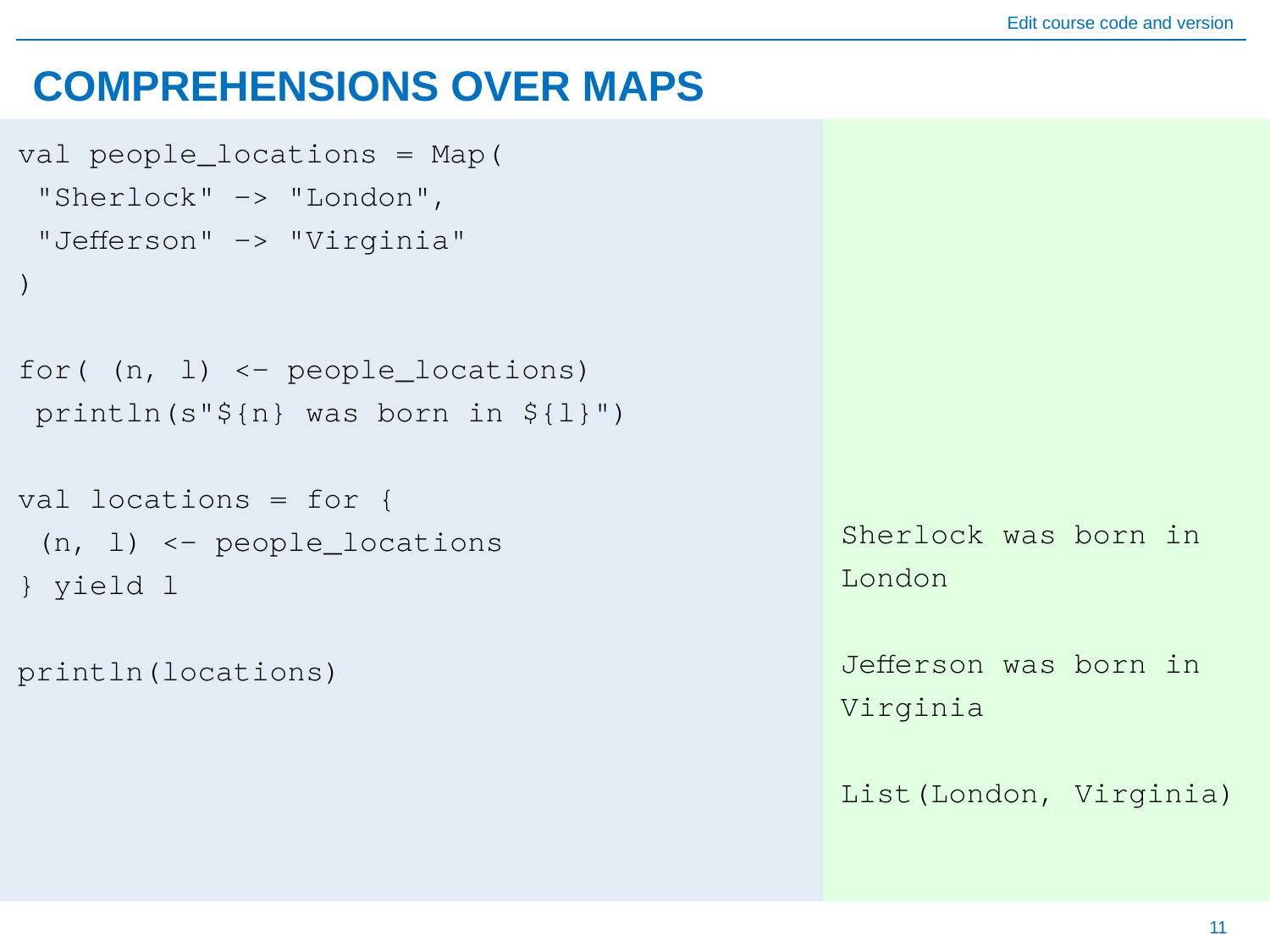

# COMPREHENSIONS OVER MAPS
val people_locations = Map(
 "Sherlock" -> "London",
 "Jefferson" -> "Virginia"
)
for( (n, l) <- people_locations)
 println(s"${n} was born in ${l}")
val locations = for {
 (n, l) <- people_locations
} yield l
println(locations)

Sherlock was born in London

Jefferson was born in Virginia

List(London, Virginia)